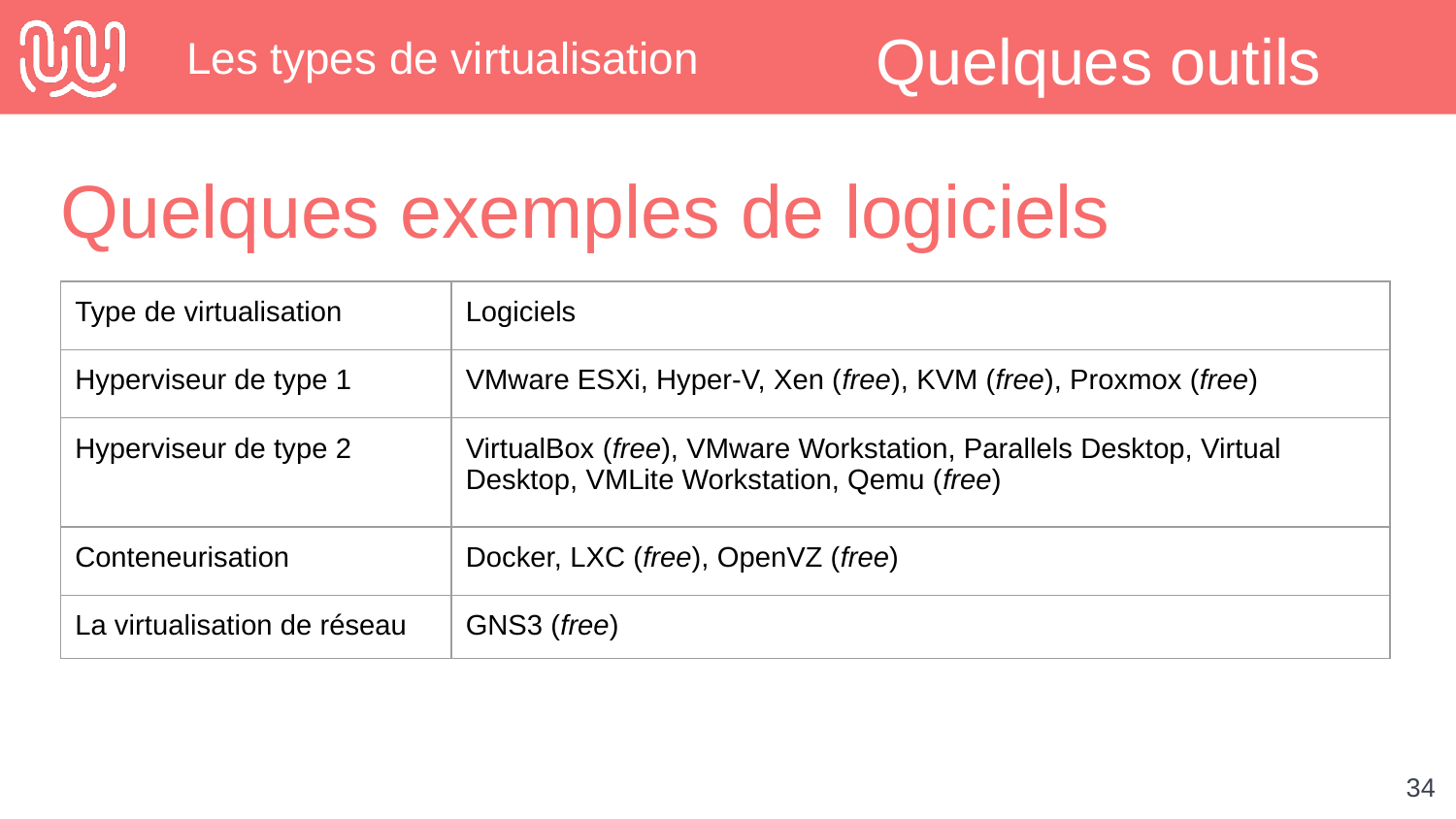

# Les types de virtualisation
Quelques outils
Quelques exemples de logiciels
| Type de virtualisation | Logiciels |
| --- | --- |
| Hyperviseur de type 1 | VMware ESXi, Hyper-V, Xen (free), KVM (free), Proxmox (free) |
| Hyperviseur de type 2 | VirtualBox (free), VMware Workstation, Parallels Desktop, Virtual Desktop, VMLite Workstation, Qemu (free) |
| Conteneurisation | Docker, LXC (free), OpenVZ (free) |
| La virtualisation de réseau | GNS3 (free) |
34